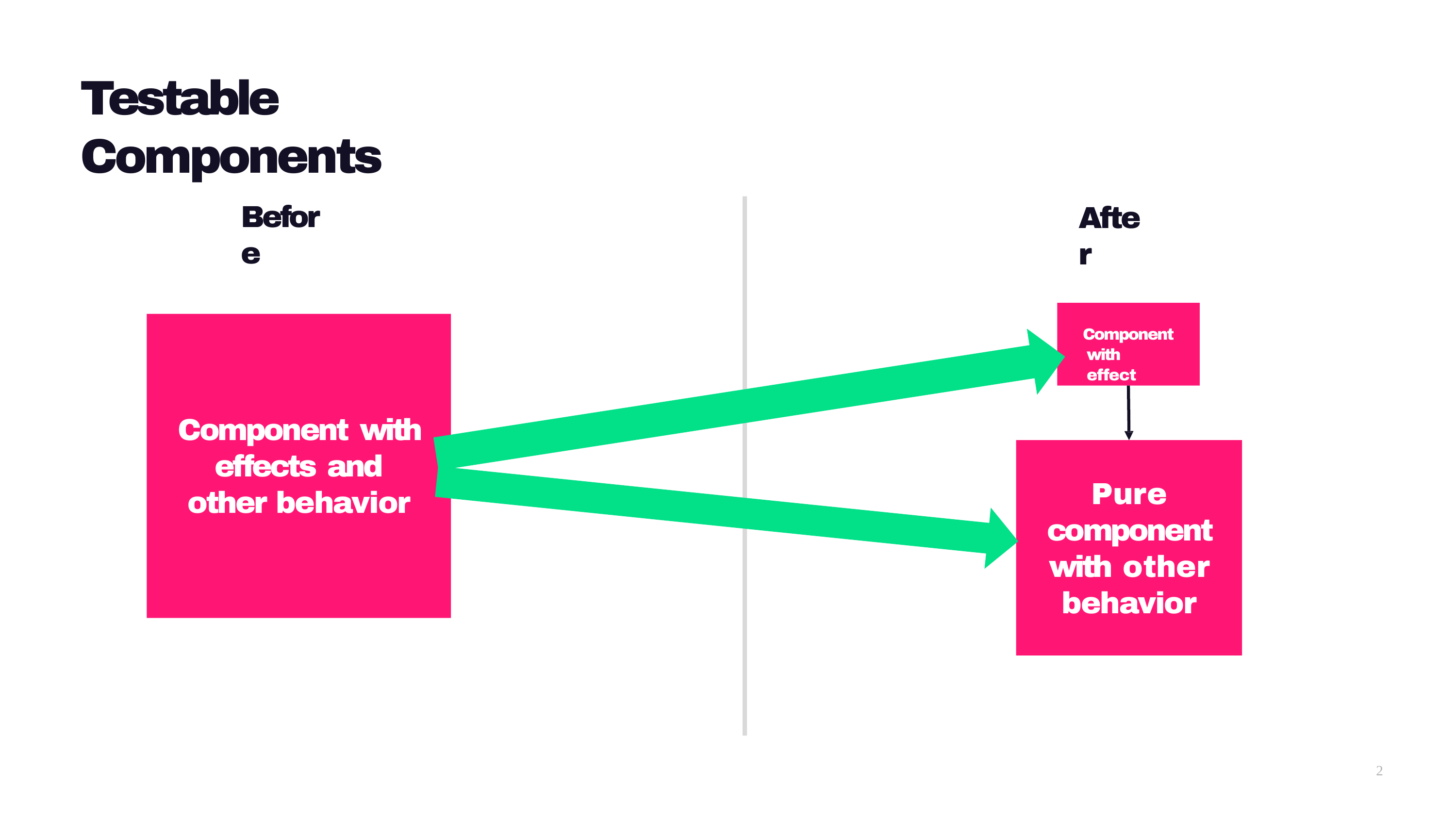

# Testable Components
Before

After

Component with effect

Component with effects and other behavior

Pure component with other behavior
2